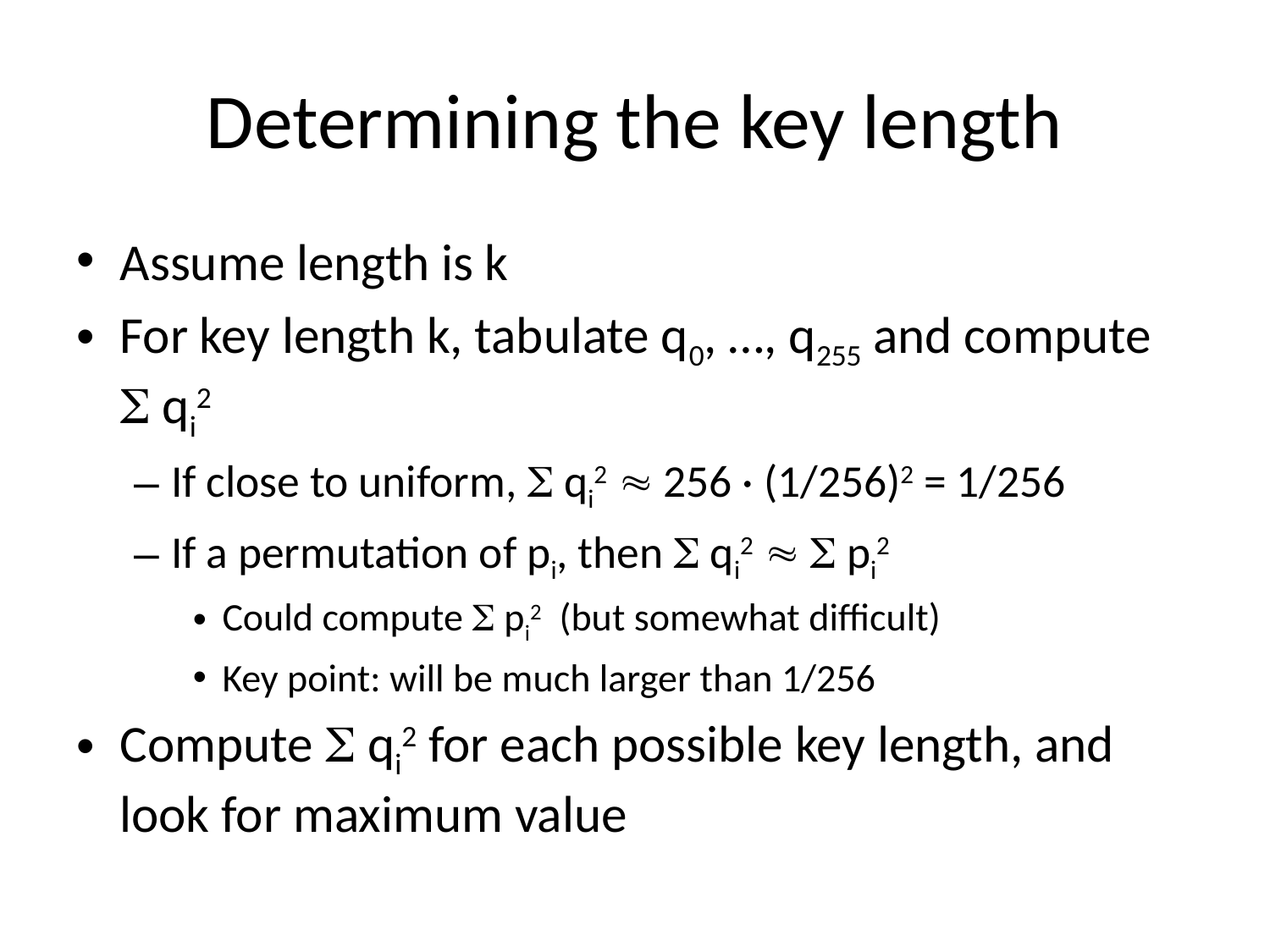

# Determining the key length
Assume length is k
For key length k, tabulate q0, …, q255 and compute Σ qi2
If close to uniform, Σ qi2 ≈ 256 · (1/256)2 = 1/256
If a permutation of pi, then Σ qi2 ≈ Σ pi2
Could compute Σ pi2  (but somewhat difficult)
Key point: will be much larger than 1/256
Compute Σ qi2 for each possible key length, and look for maximum value